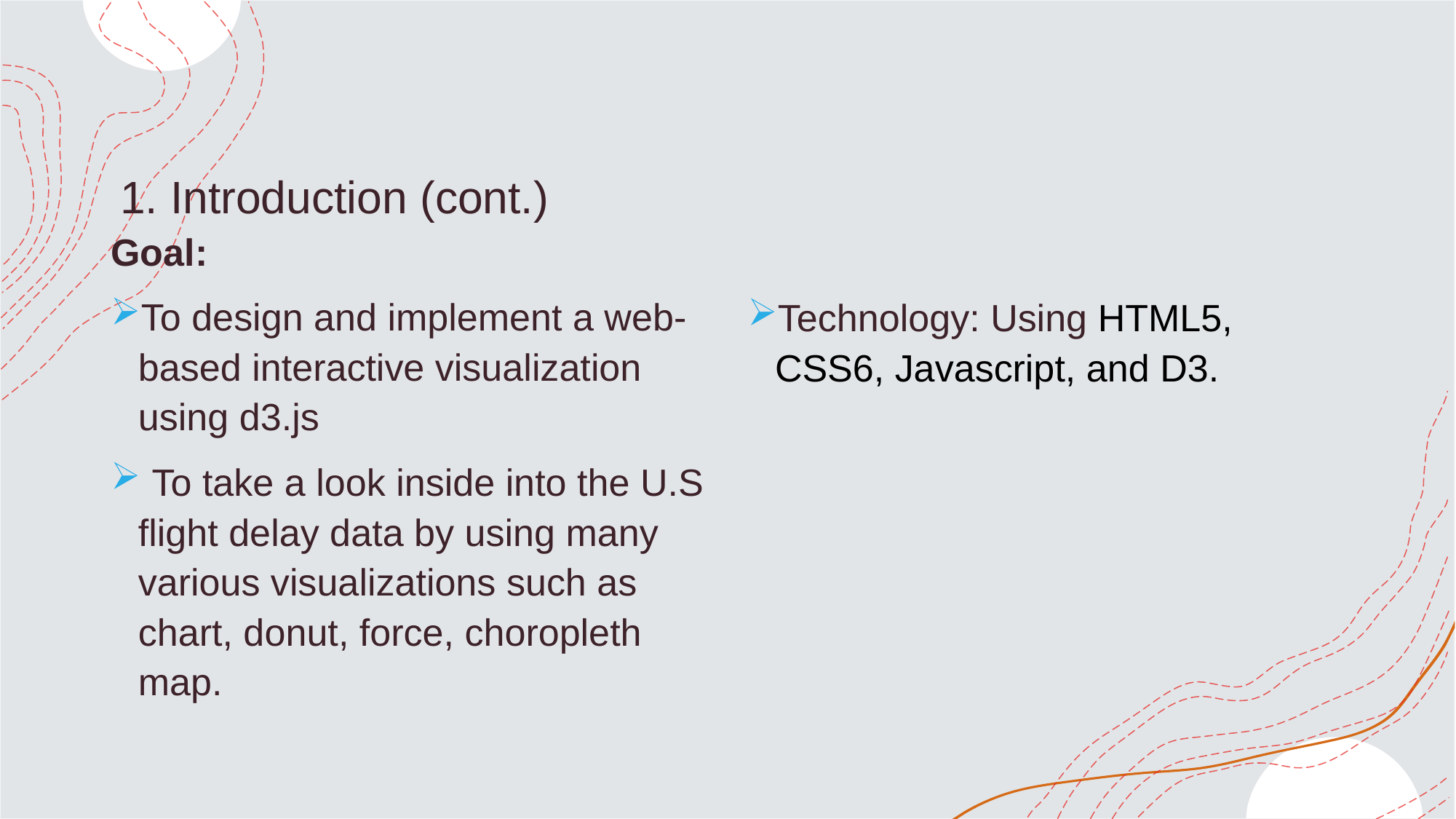

# 1. Introduction (cont.)
Goal:
To design and implement a web-based interactive visualization using d3.js
 To take a look inside into the U.S flight delay data by using many various visualizations such as chart, donut, force, choropleth map.

Technology: Using HTML5, CSS6, Javascript, and D3.